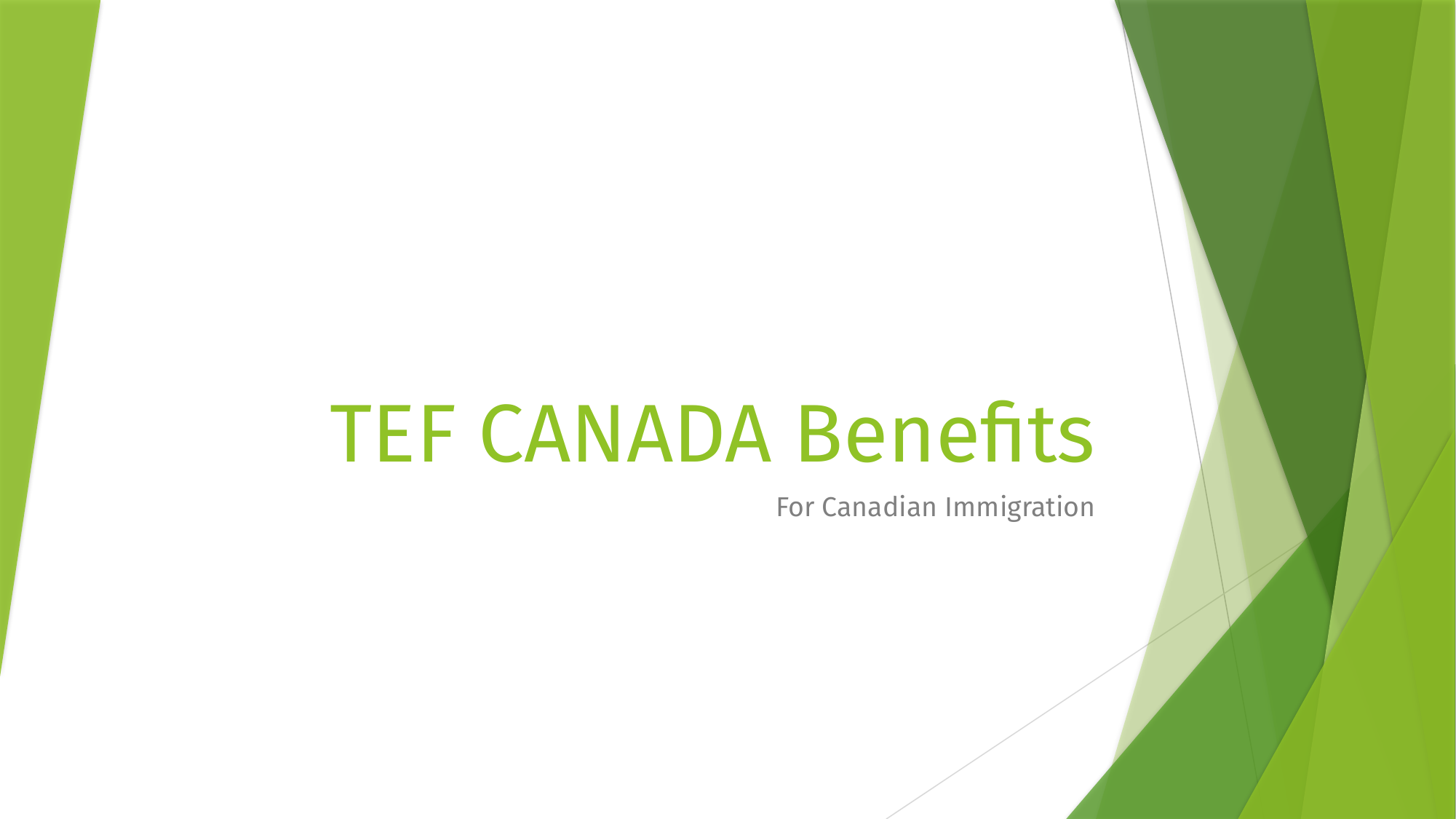

# TEF CANADA Benefits
For Canadian Immigration